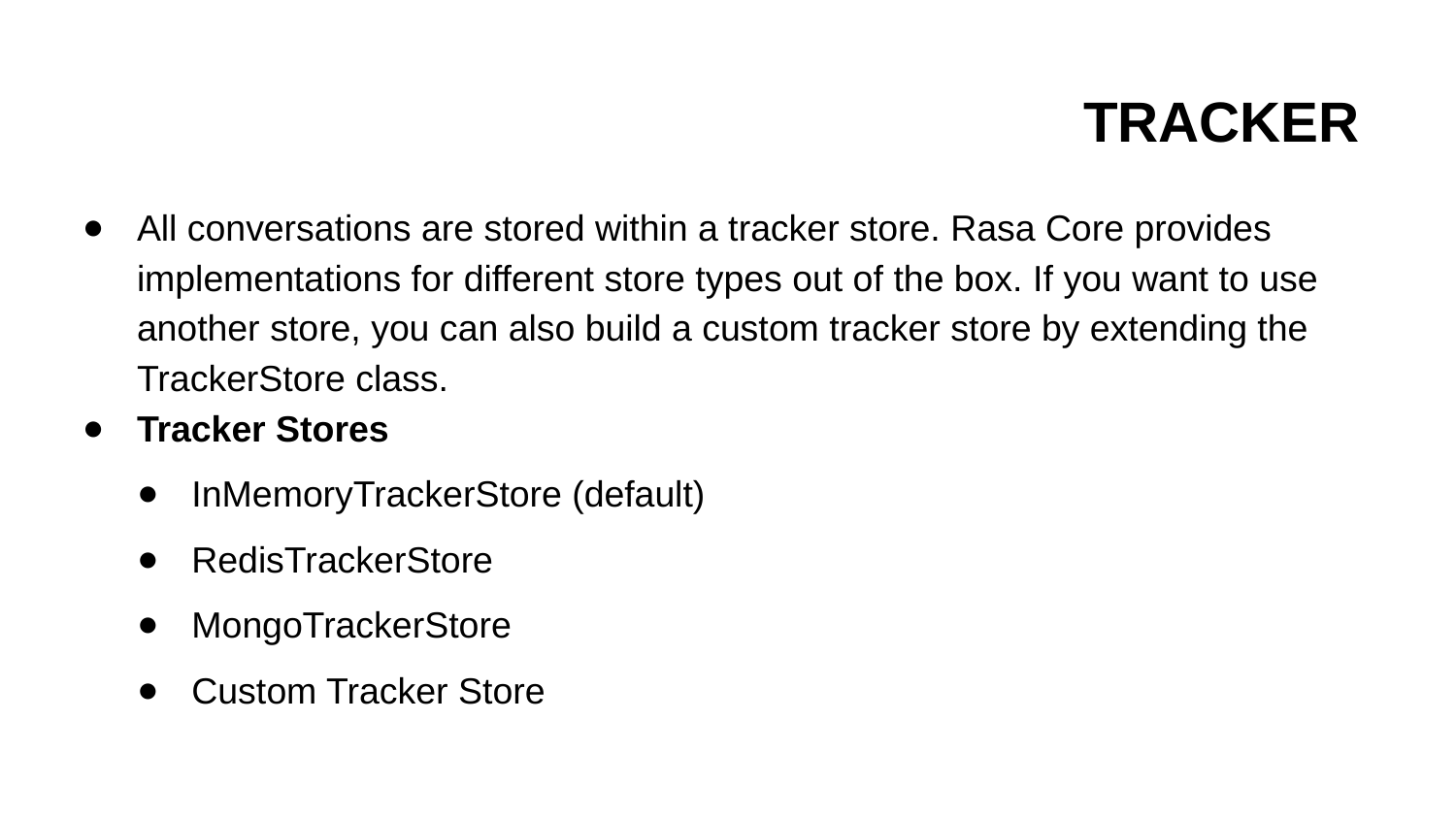

# TRACKER
All conversations are stored within a tracker store. Rasa Core provides implementations for different store types out of the box. If you want to use another store, you can also build a custom tracker store by extending the TrackerStore class.
Tracker Stores
InMemoryTrackerStore (default)
RedisTrackerStore
MongoTrackerStore
Custom Tracker Store